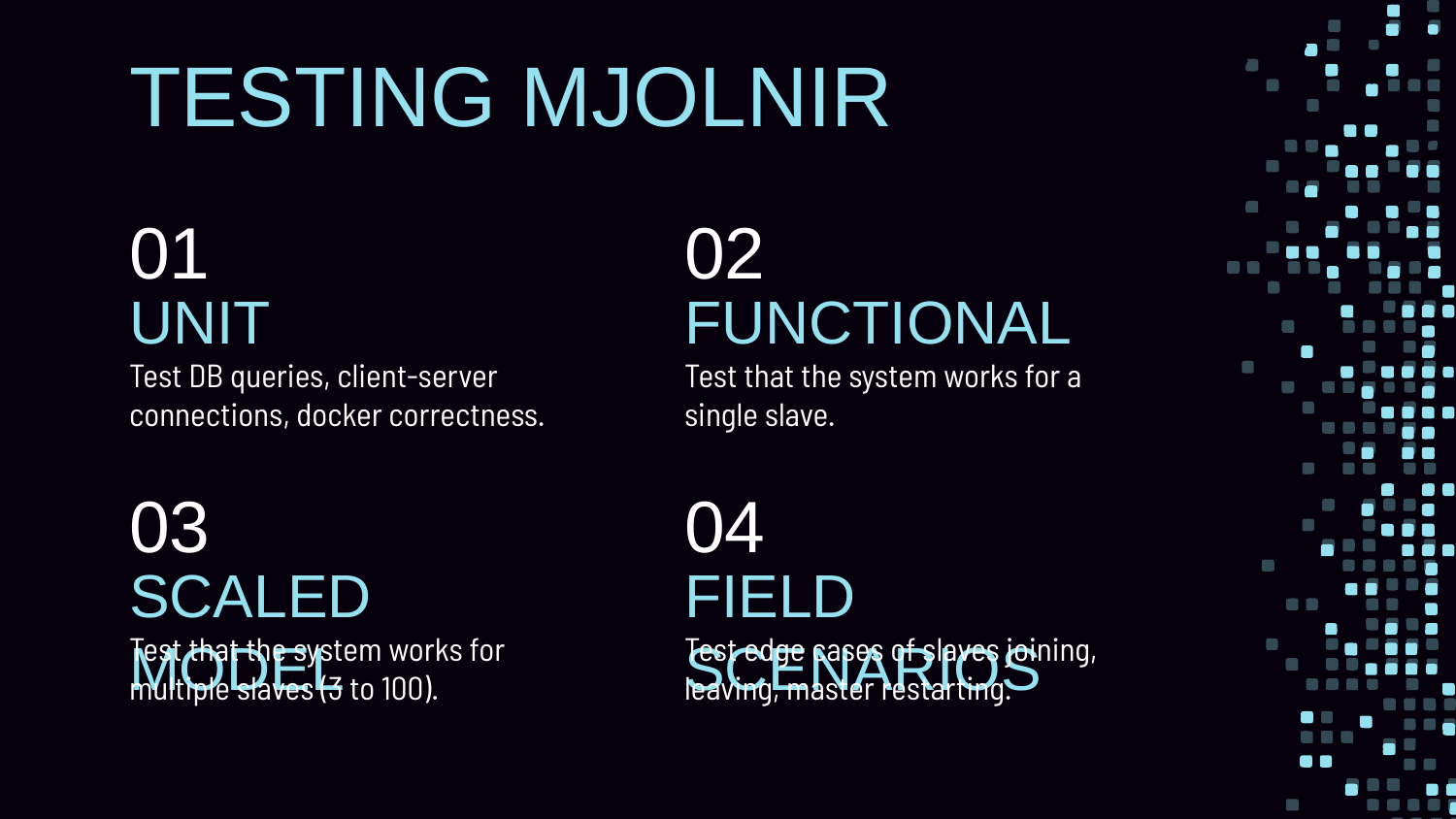

TESTING MJOLNIR
# 01
02
UNIT
FUNCTIONAL

Test DB queries, client-server connections, docker correctness.
Test that the system works for a single slave.

03
04
SCALED MODEL
FIELD SCENARIOS
Test that the system works for multiple slaves (3 to 100).
Test edge cases of slaves joining, leaving, master restarting.